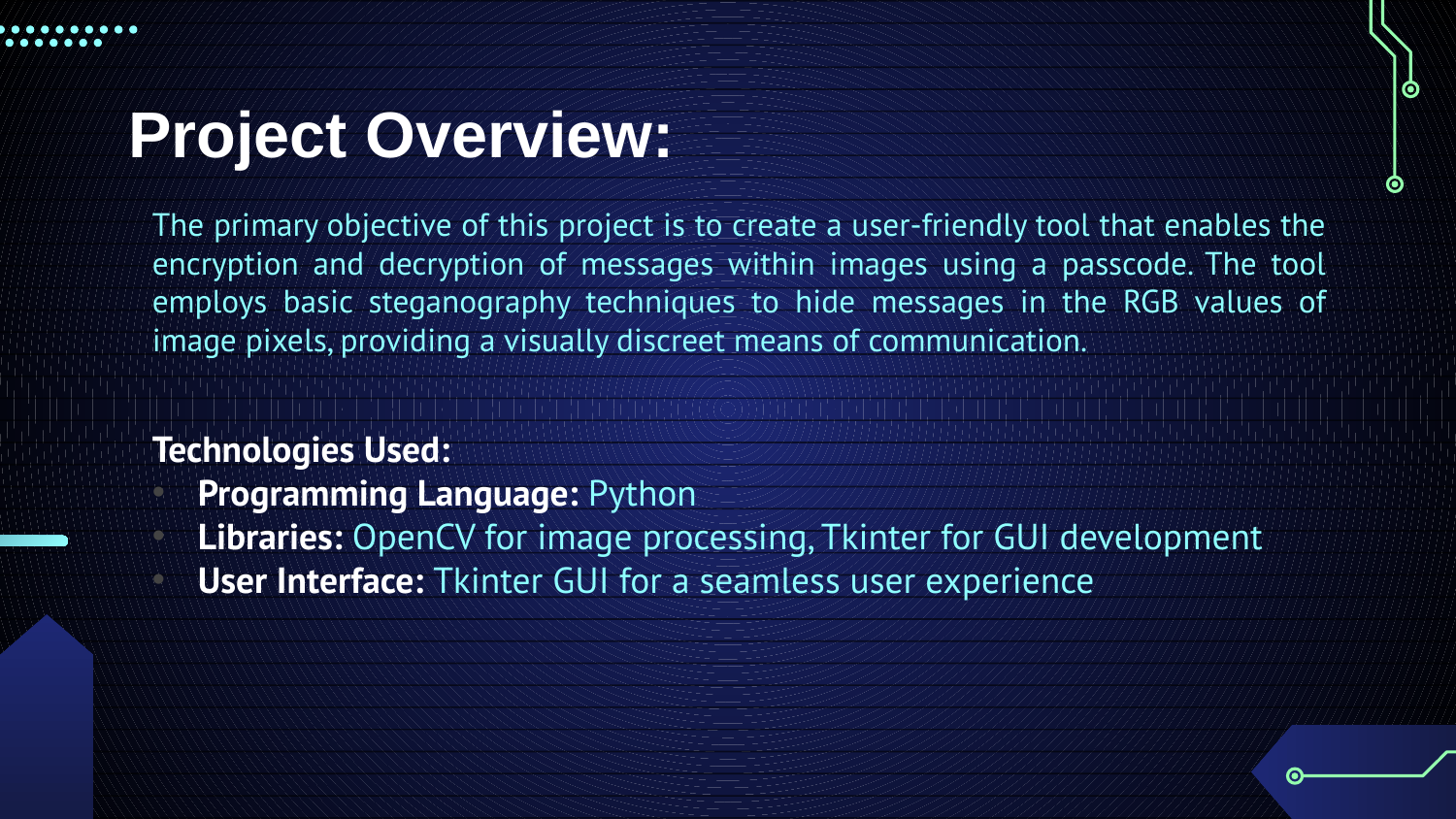

# Project Overview:
The primary objective of this project is to create a user-friendly tool that enables the encryption and decryption of messages within images using a passcode. The tool employs basic steganography techniques to hide messages in the RGB values of image pixels, providing a visually discreet means of communication.

Technologies Used:
Programming Language: Python
Libraries: OpenCV for image processing, Tkinter for GUI development
User Interface: Tkinter GUI for a seamless user experience